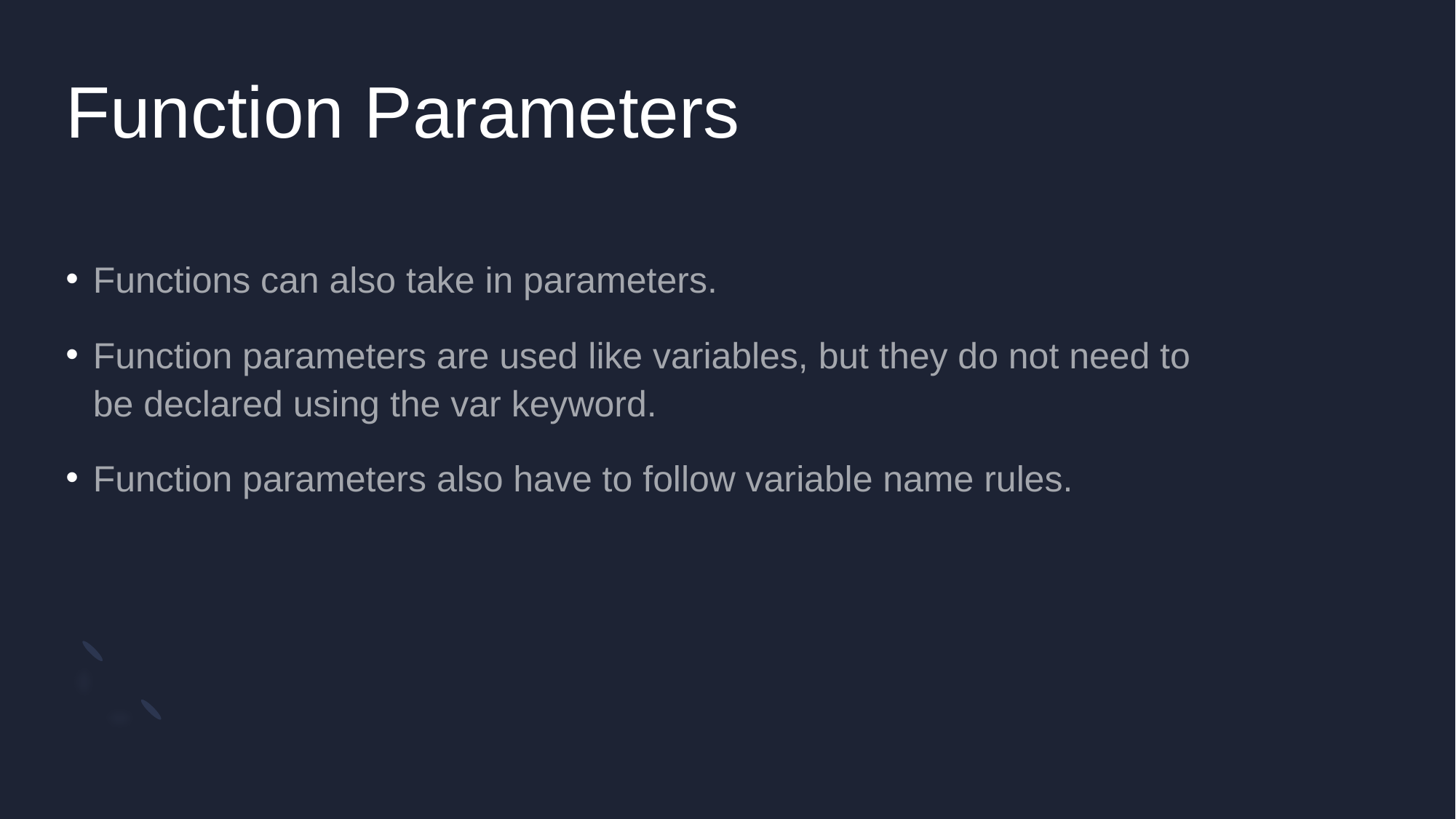

# Function Parameters
Functions can also take in parameters.
Function parameters are used like variables, but they do not need to be declared using the var keyword.
Function parameters also have to follow variable name rules.